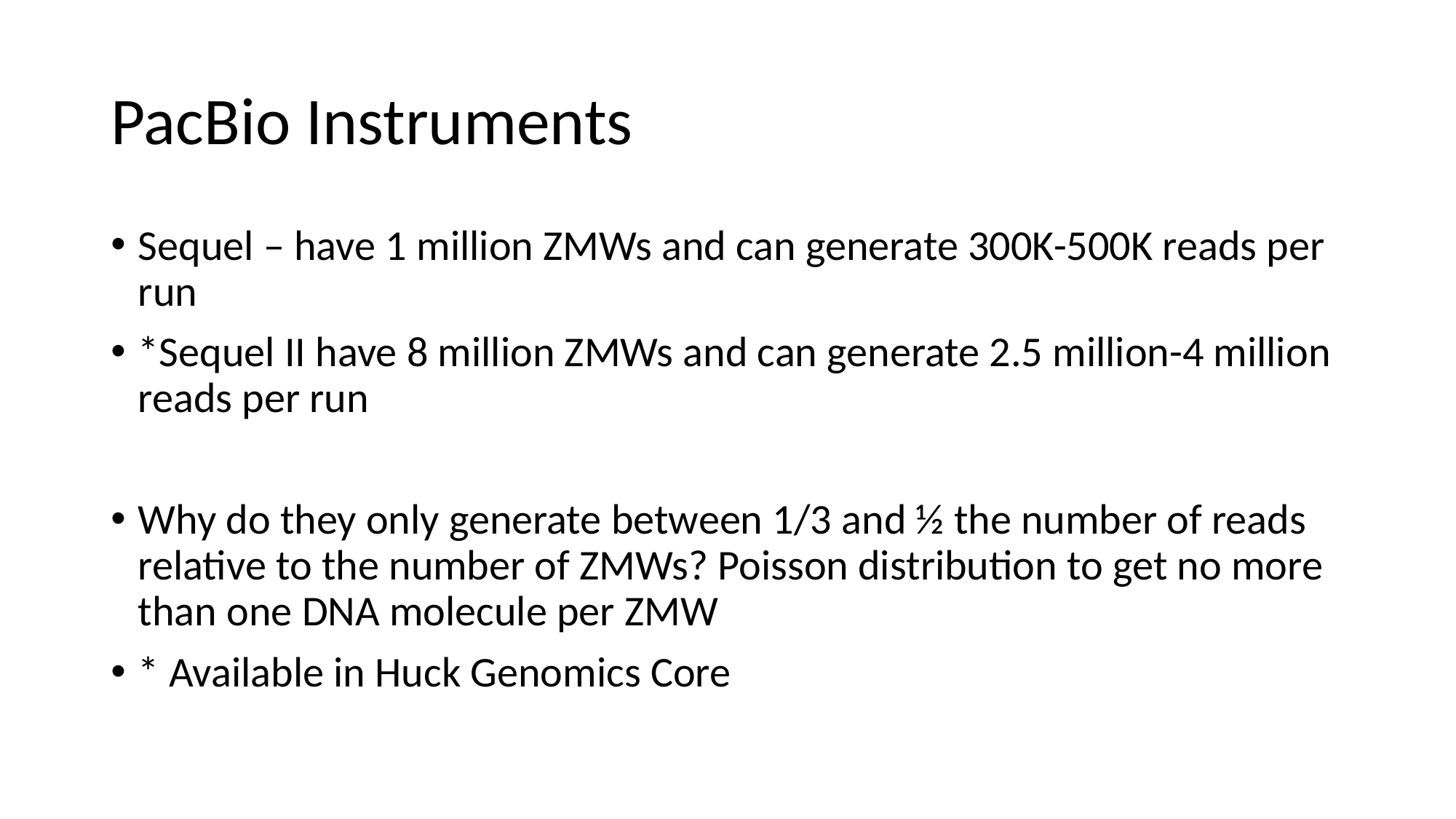

# PacBio Instruments
Sequel – have 1 million ZMWs and can generate 300K-500K reads per run
*Sequel II have 8 million ZMWs and can generate 2.5 million-4 million reads per run

Why do they only generate between 1/3 and ½ the number of reads relative to the number of ZMWs? Poisson distribution to get no more than one DNA molecule per ZMW
* Available in Huck Genomics Core